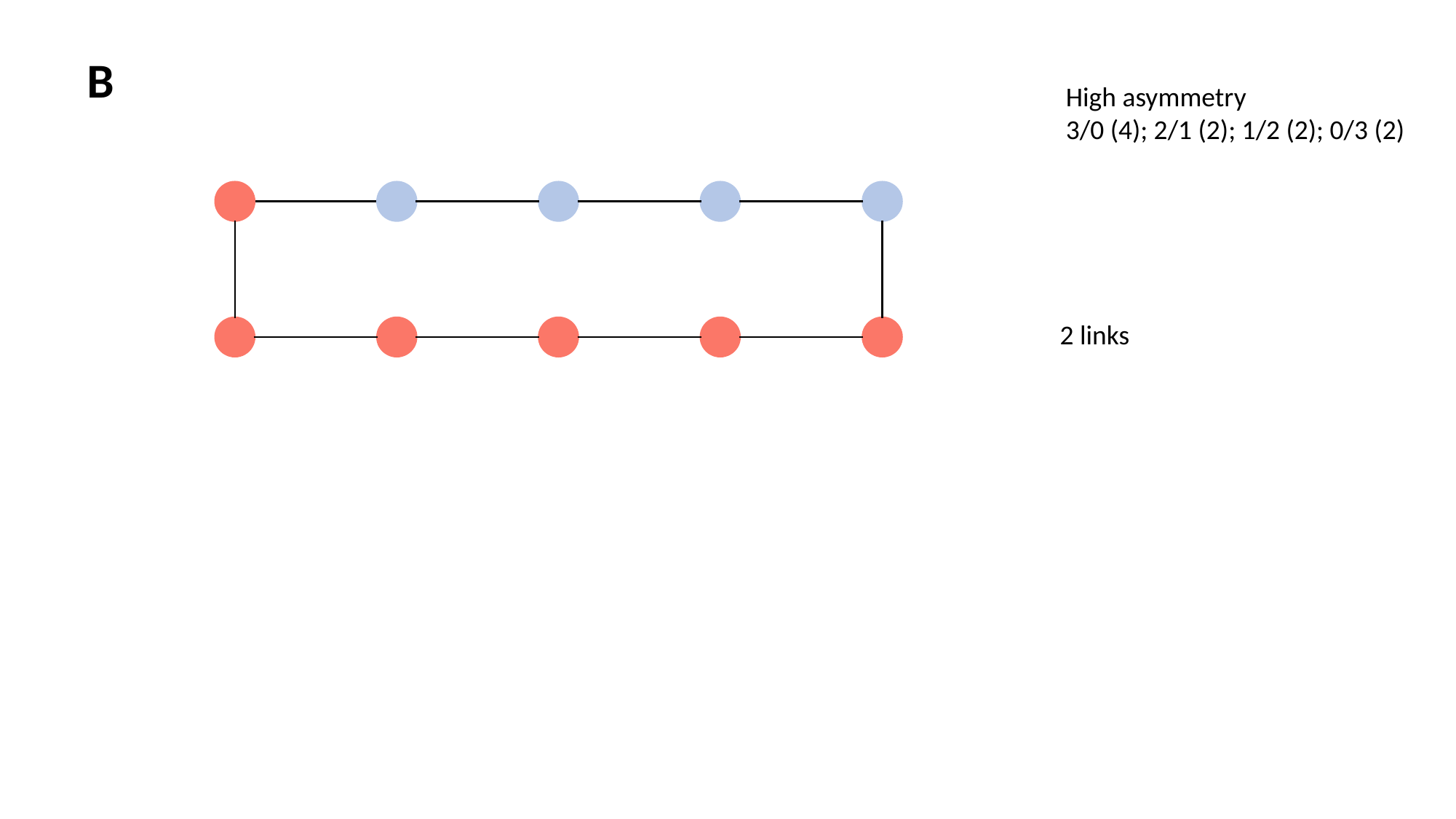

B
High asymmetry
3/0 (4); 2/1 (2); 1/2 (2); 0/3 (2)

2 links